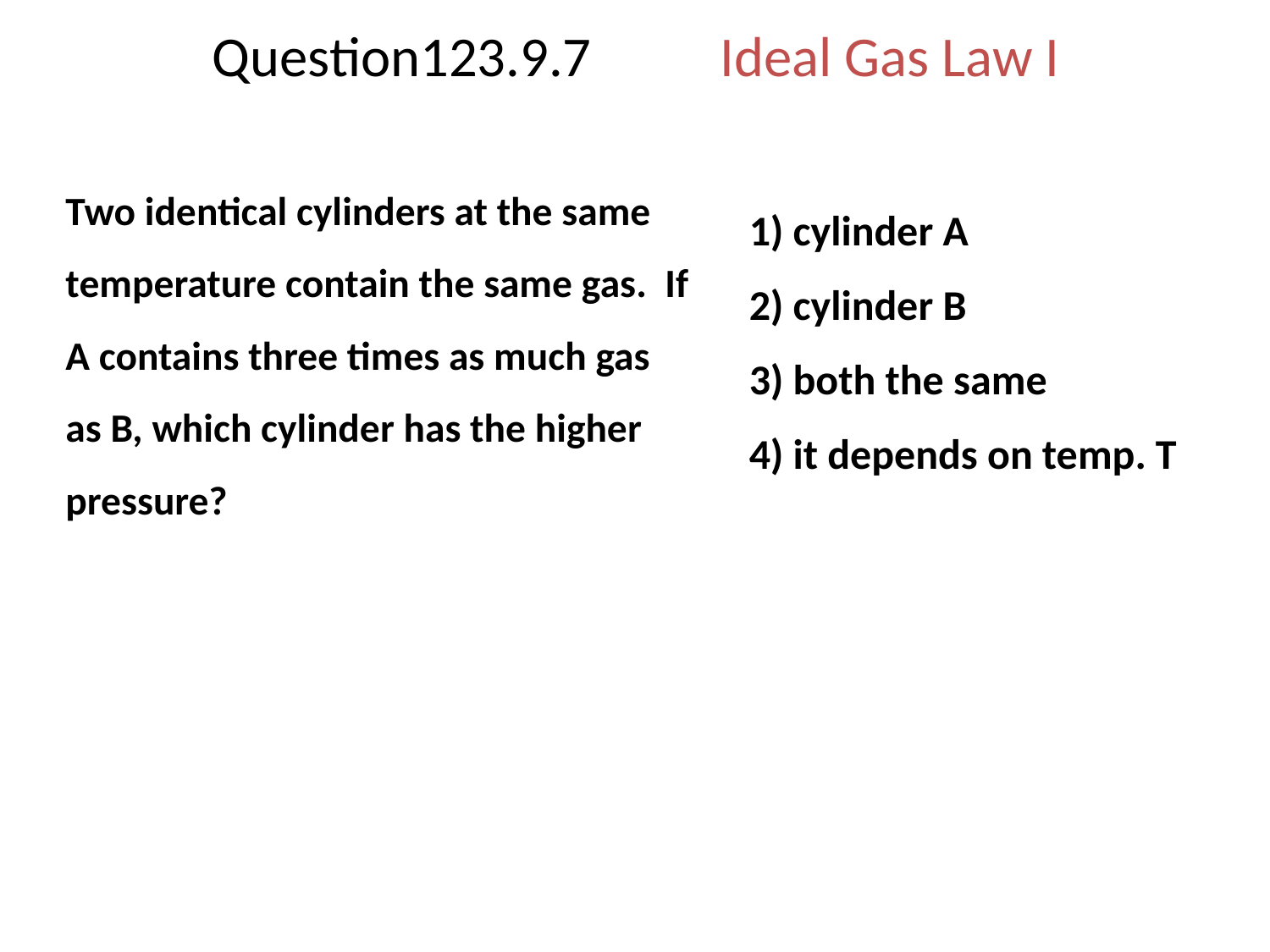

# Question123.9.7 	Ideal Gas Law I
	Two identical cylinders at the same temperature contain the same gas.  If A contains three times as much gas as B, which cylinder has the higher pressure?
1) cylinder A
2) cylinder B
3) both the same
4) it depends on temp. T